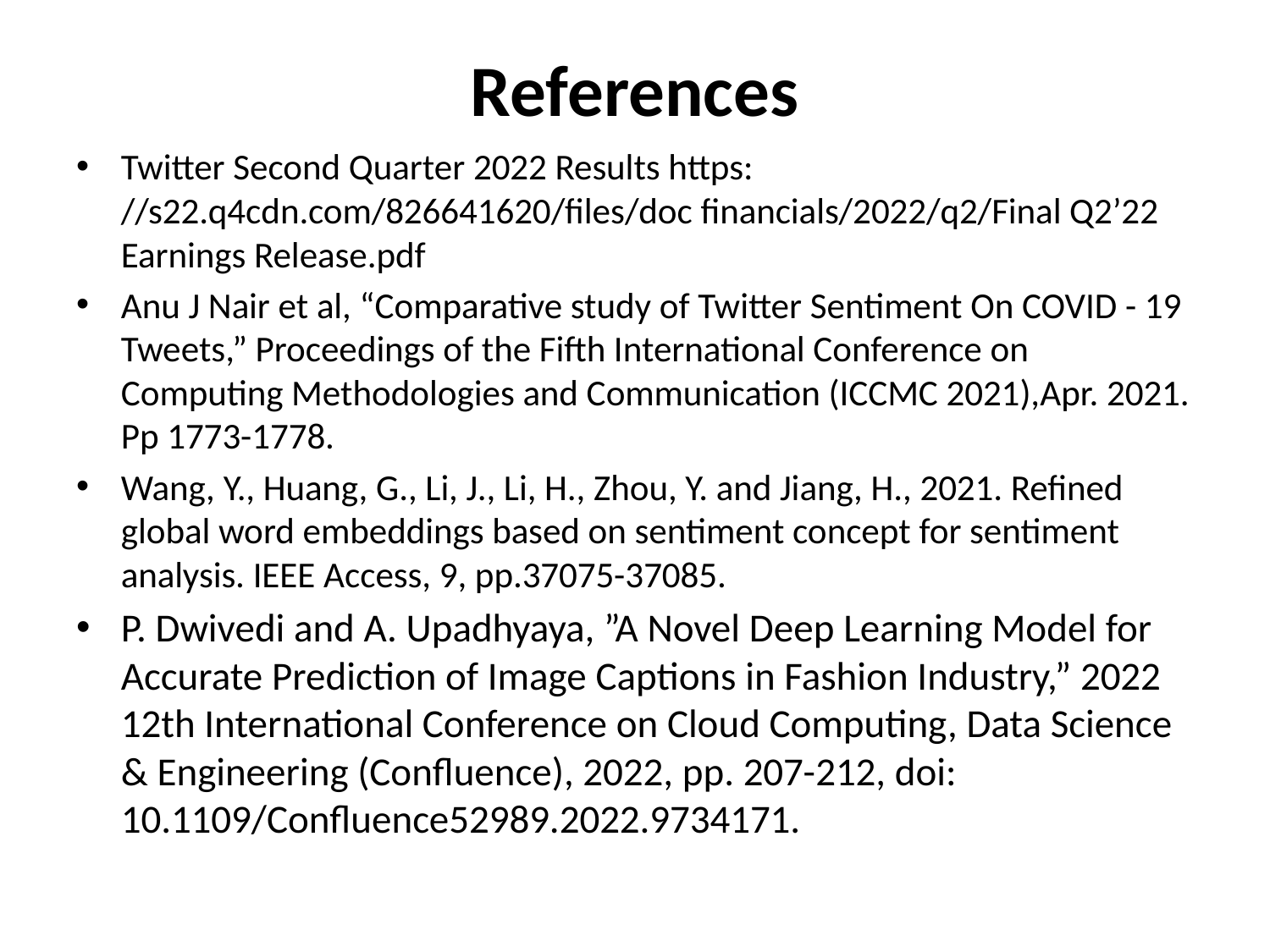

# References
Twitter Second Quarter 2022 Results https: //s22.q4cdn.com/826641620/files/doc financials/2022/q2/Final Q2’22 Earnings Release.pdf
Anu J Nair et al, “Comparative study of Twitter Sentiment On COVID - 19 Tweets,” Proceedings of the Fifth International Conference on Computing Methodologies and Communication (ICCMC 2021),Apr. 2021. Pp 1773-1778.
Wang, Y., Huang, G., Li, J., Li, H., Zhou, Y. and Jiang, H., 2021. Refined global word embeddings based on sentiment concept for sentiment analysis. IEEE Access, 9, pp.37075-37085.
P. Dwivedi and A. Upadhyaya, ”A Novel Deep Learning Model for Accurate Prediction of Image Captions in Fashion Industry,” 2022 12th International Conference on Cloud Computing, Data Science & Engineering (Confluence), 2022, pp. 207-212, doi: 10.1109/Confluence52989.2022.9734171.